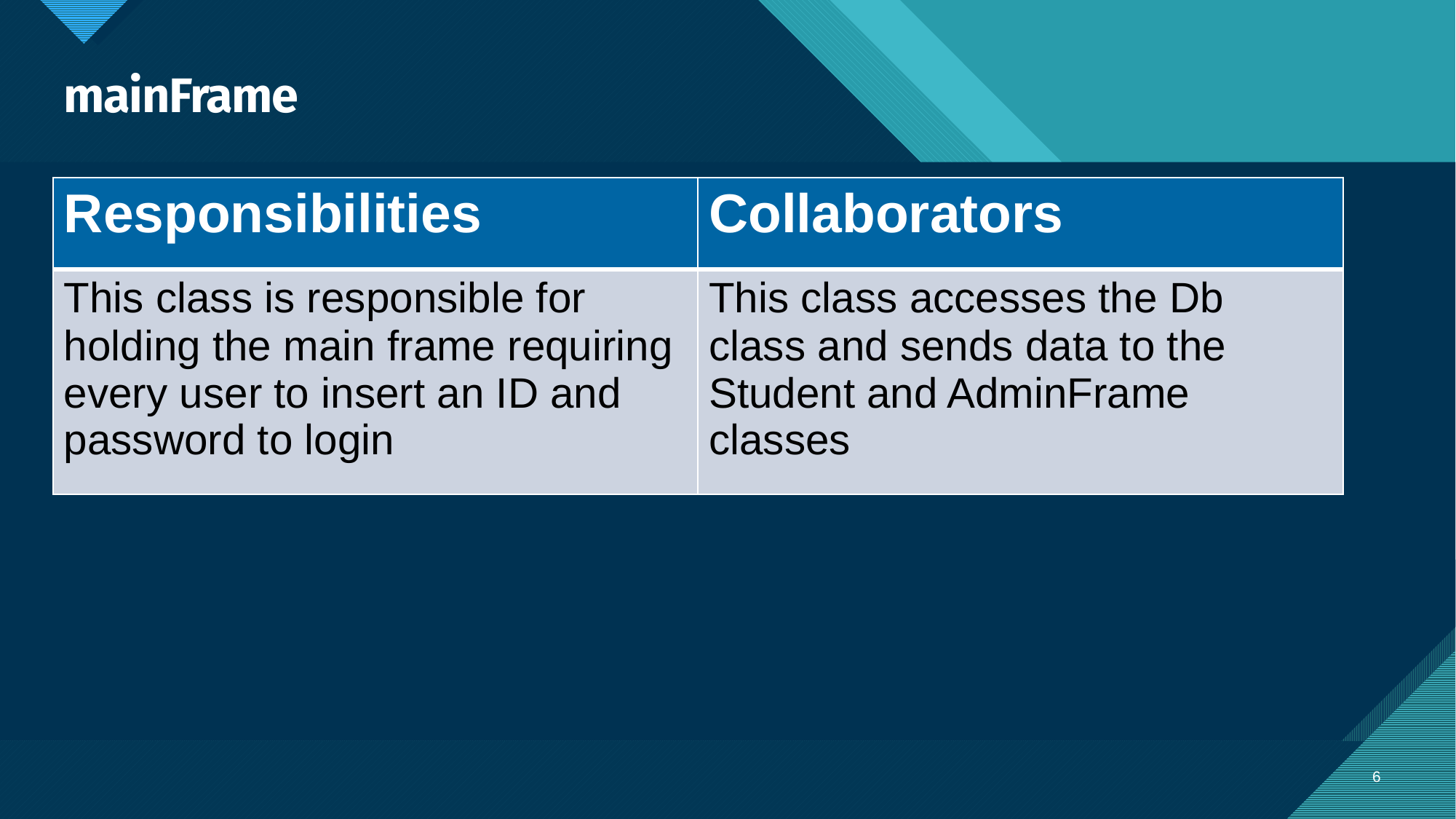

# mainFrame
| Responsibilities | Collaborators |
| --- | --- |
| This class is responsible for holding the main frame requiring every user to insert an ID and password to login | This class accesses the Db class and sends data to the Student and AdminFrame classes |
6